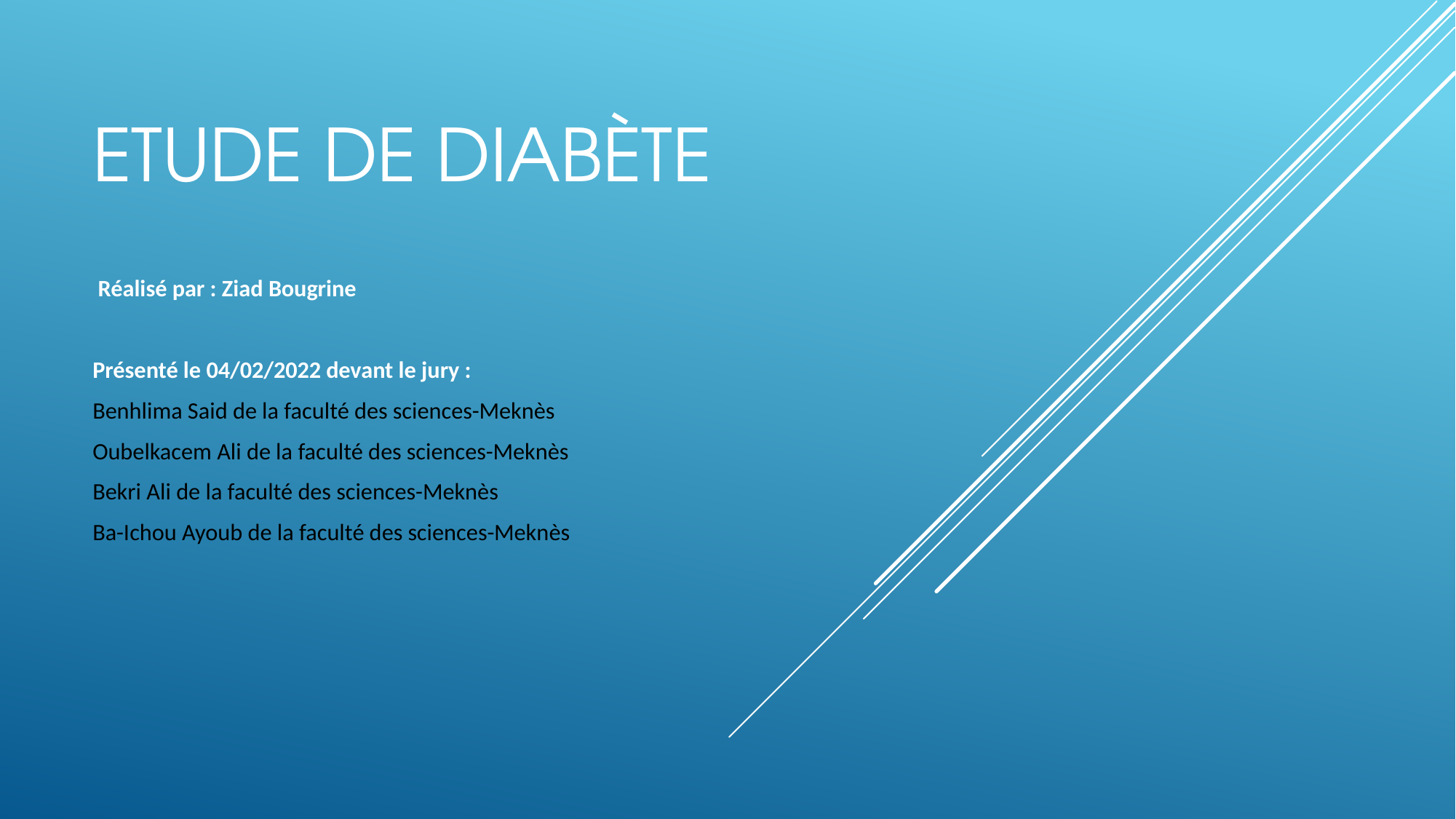

# Etude de diabète

 Réalisé par : Ziad Bougrine

Présenté le 04/02/2022 devant le jury :
Benhlima Said de la faculté des sciences-Meknès
Oubelkacem Ali de la faculté des sciences-Meknès
Bekri Ali de la faculté des sciences-Meknès
Ba-Ichou Ayoub de la faculté des sciences-Meknès